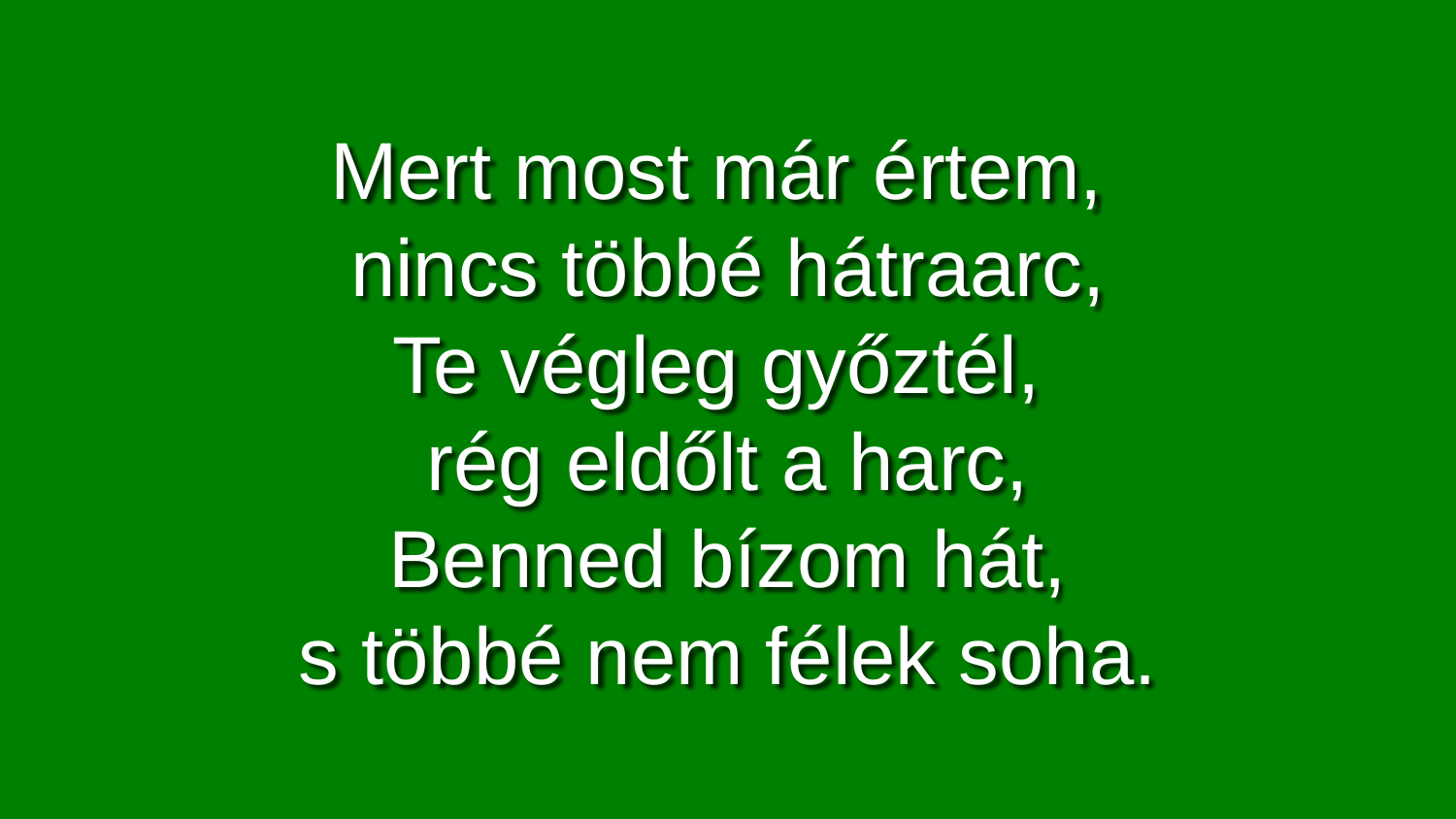

Mert most már értem,
nincs többé hátraarc,
Te végleg győztél,
rég eldőlt a harc,
Benned bízom hát,
s többé nem félek soha.